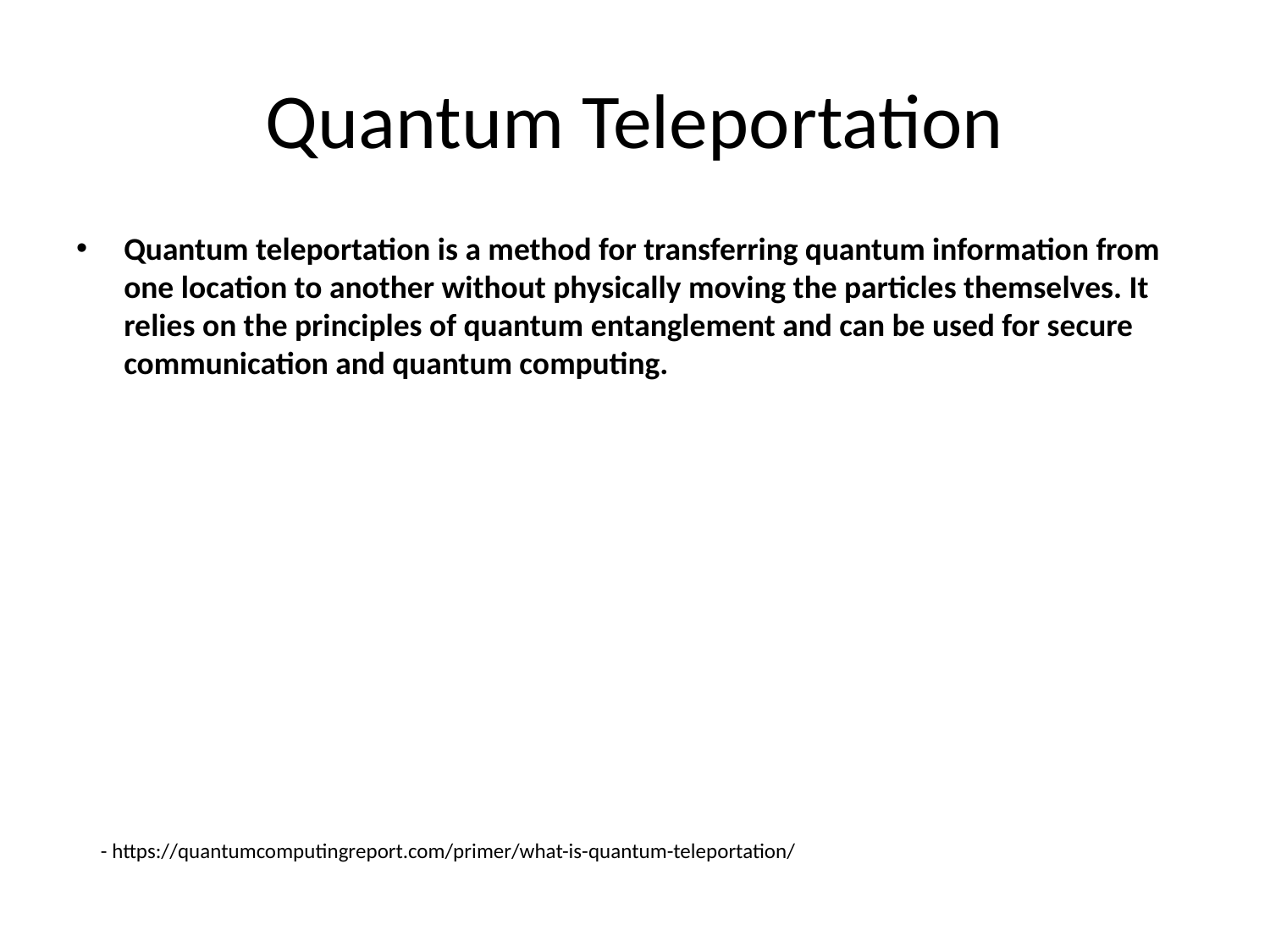

# Quantum Teleportation
Quantum teleportation is a method for transferring quantum information from one location to another without physically moving the particles themselves. It relies on the principles of quantum entanglement and can be used for secure communication and quantum computing.

- https://quantumcomputingreport.com/primer/what-is-quantum-teleportation/